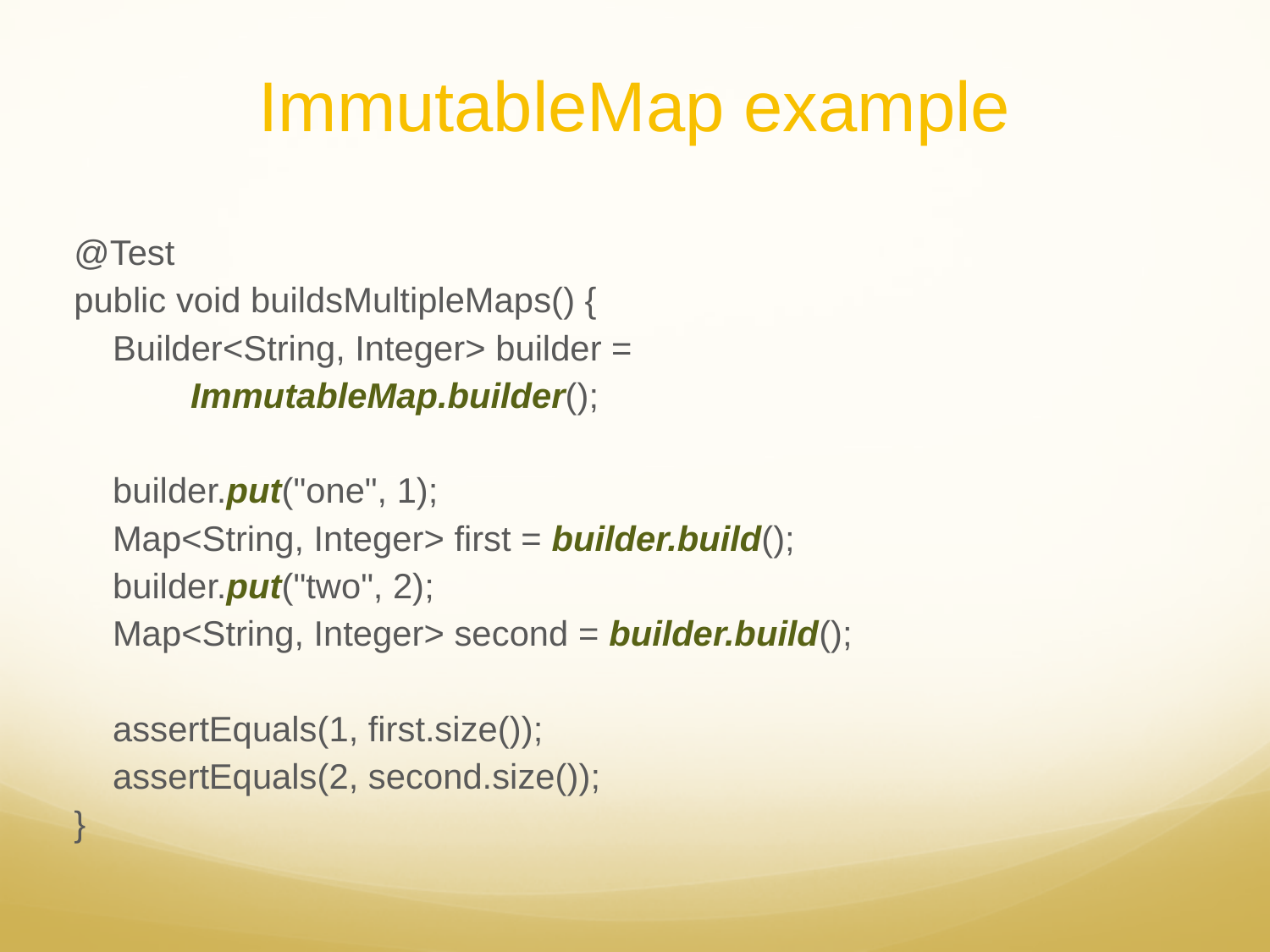

# ImmutableMap example

@Test
public void buildsMultipleMaps() {
    Builder<String, Integer> builder =
            ImmutableMap.builder();

    builder.put("one", 1);
    Map<String, Integer> first = builder.build();
    builder.put("two", 2);
    Map<String, Integer> second = builder.build();

    assertEquals(1, first.size());
    assertEquals(2, second.size());
}